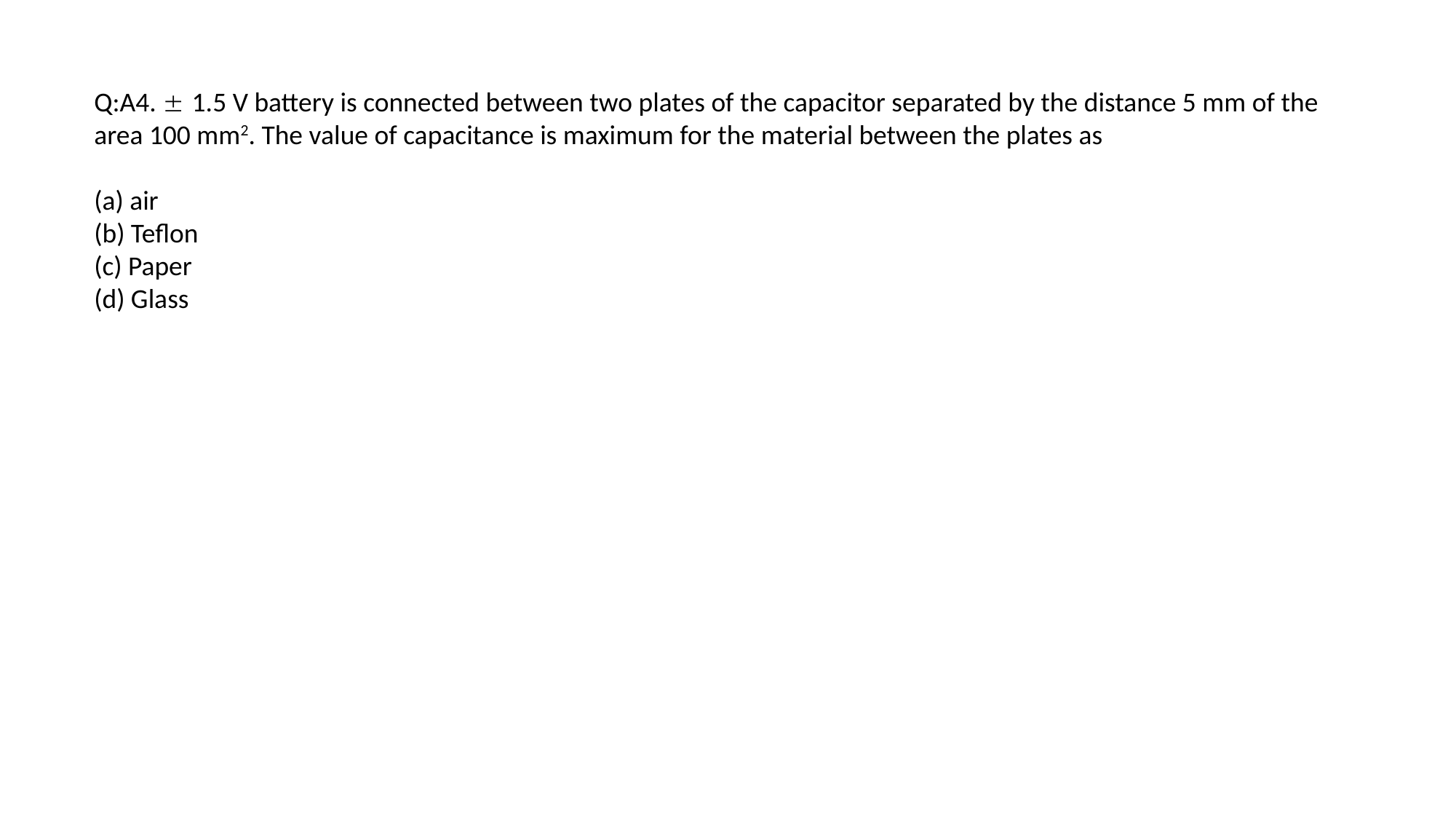

Q:A4. ± 1.5 V battery is connected between two plates of the capacitor separated by the distance 5 mm of the area 100 mm2. The value of capacitance is maximum for the material between the plates as

(a) air
(b) Teflon
(c) Paper
(d) Glass